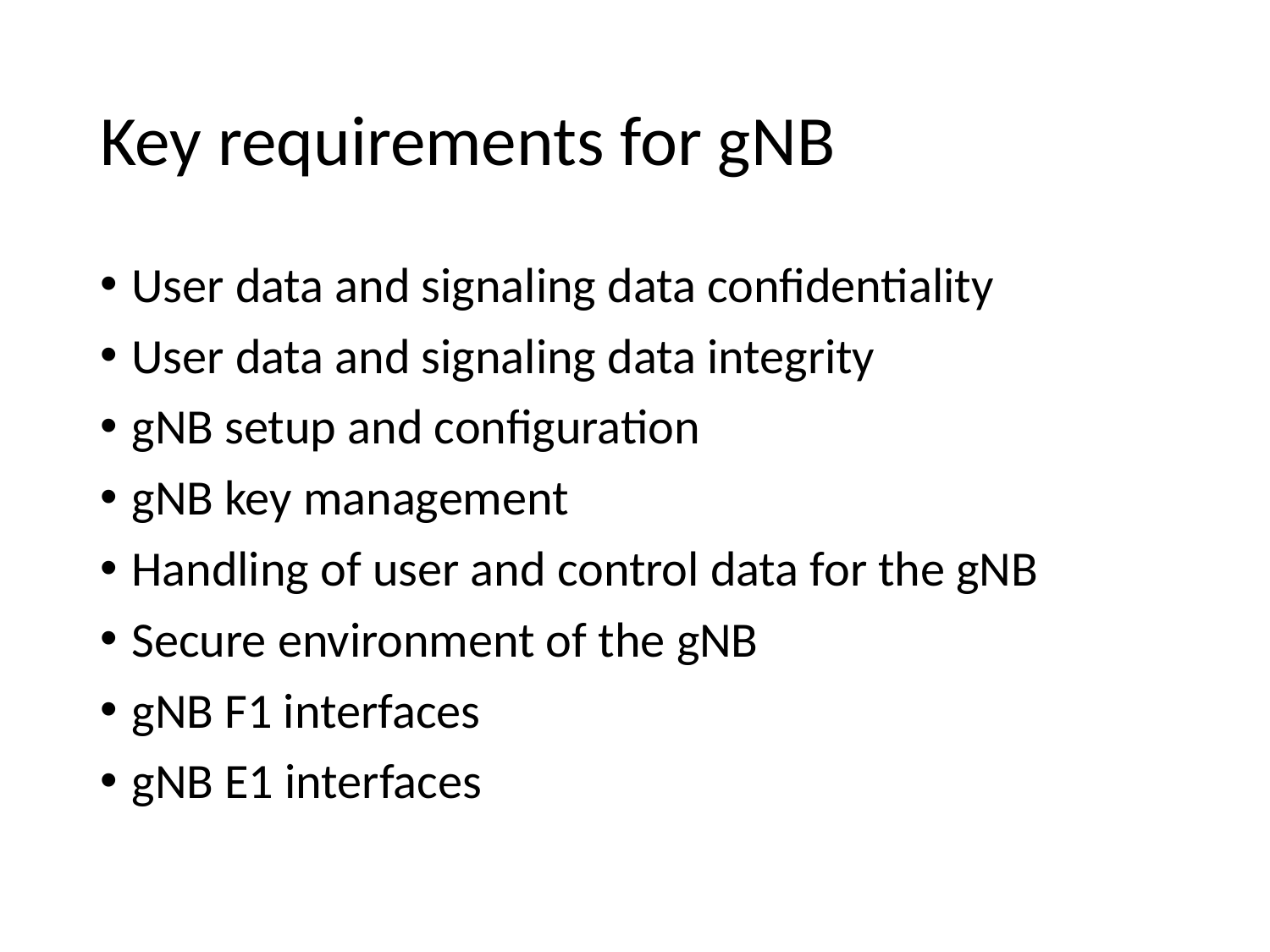

# Key requirements for gNB
User data and signaling data confidentiality
User data and signaling data integrity
gNB setup and configuration
gNB key management
Handling of user and control data for the gNB
Secure environment of the gNB
gNB F1 interfaces
gNB E1 interfaces